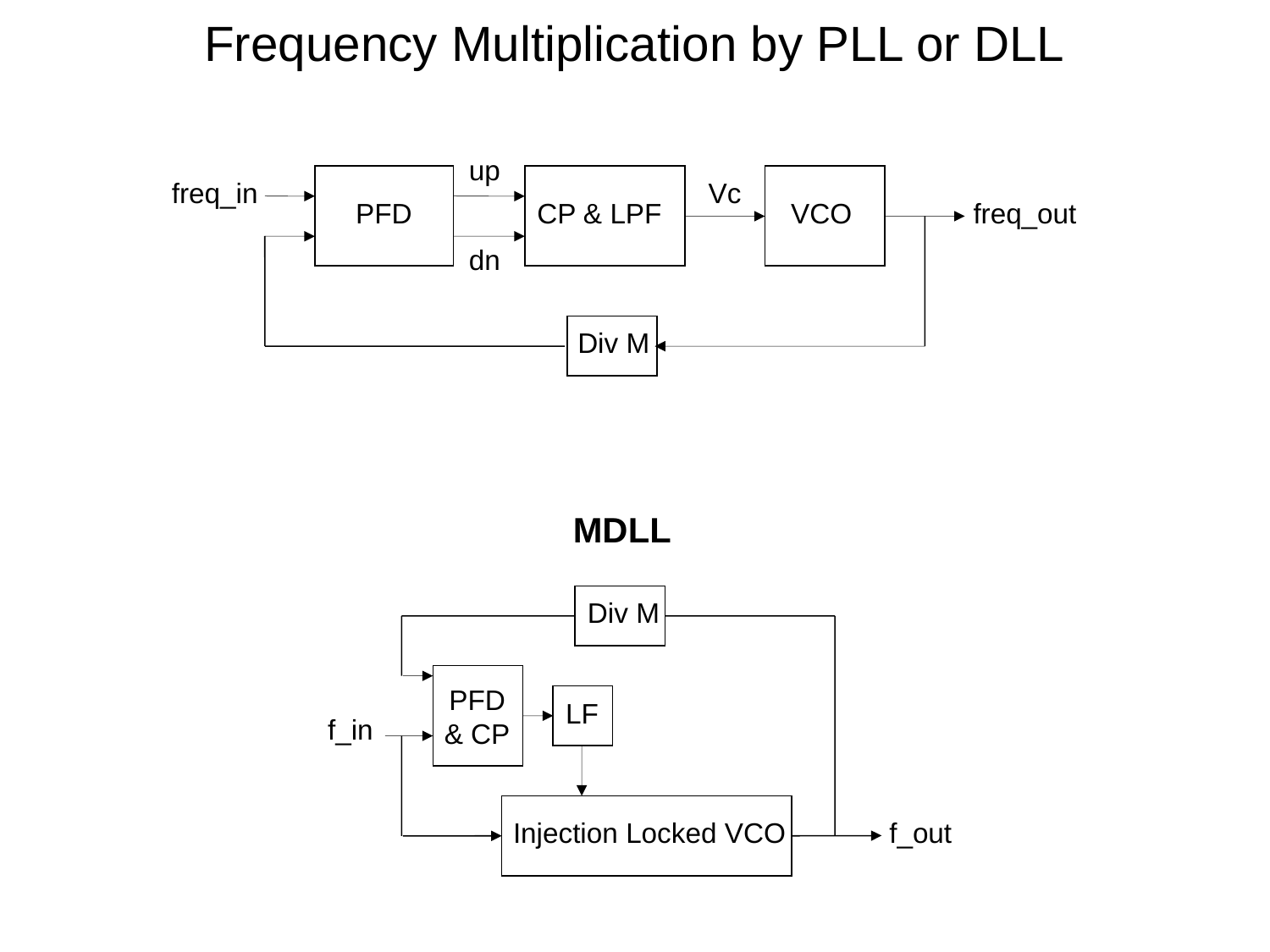

Frequency Multiplication by PLL or DLL
up

freq_in
Vc
CP & LPF
PFD
VCO
freq_out

dn

Div M

MDLL

Div M

PFD
& CP

LF
f_in

Injection Locked VCO
f_out